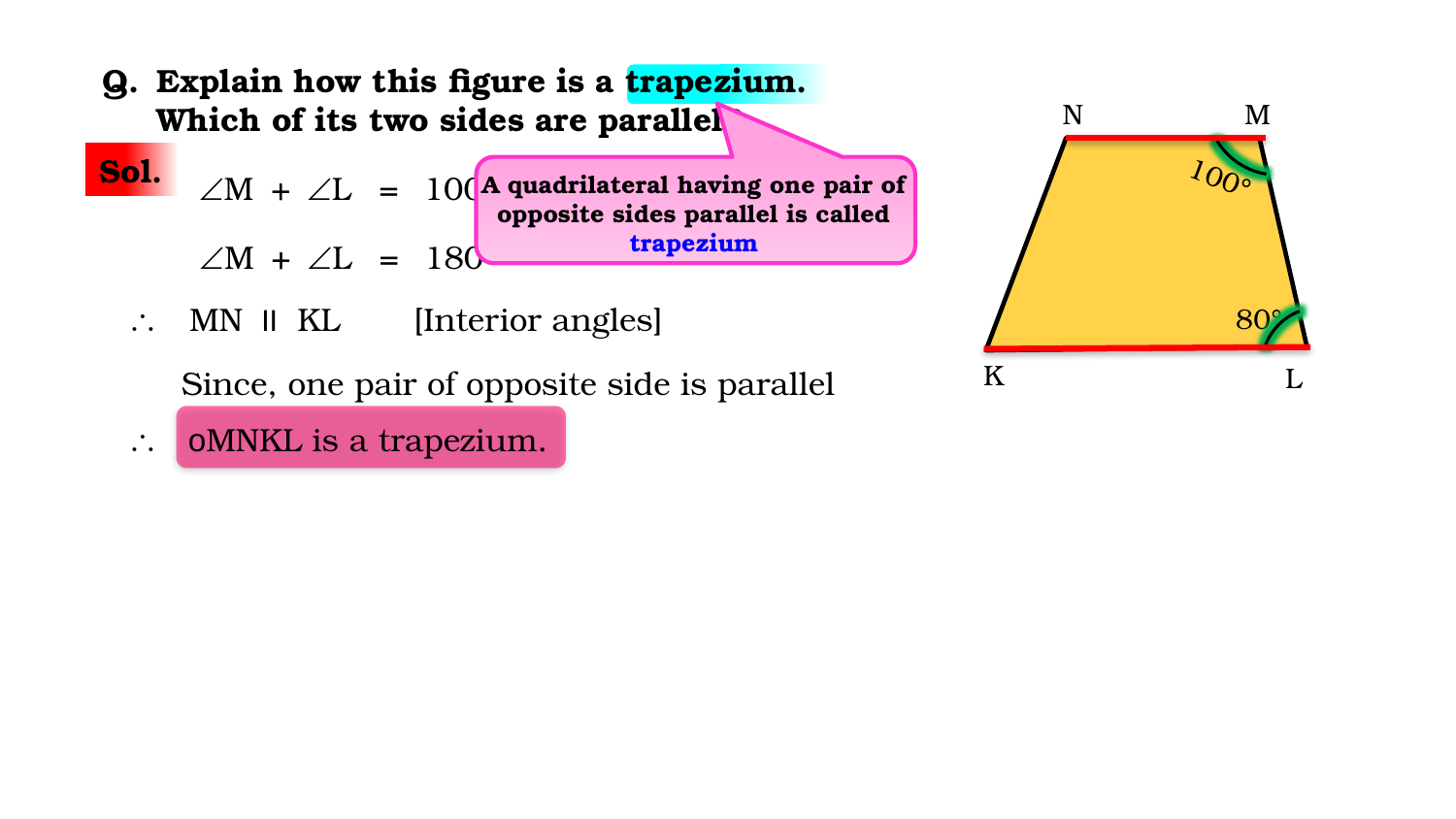

Explain how this figure is a trapezium.
     Which of its two sides are parallel?

N
M

100°
80°

K
L

Sol.

A quadrilateral having one pair of opposite sides parallel is called trapezium
∠M
+
∠L
=
100
+
80
∠M
+
∠L
=
180°
∴
MN
II
KL
[Interior angles]

Since, one pair of opposite side is parallel

∴
oMNKL is a trapezium.